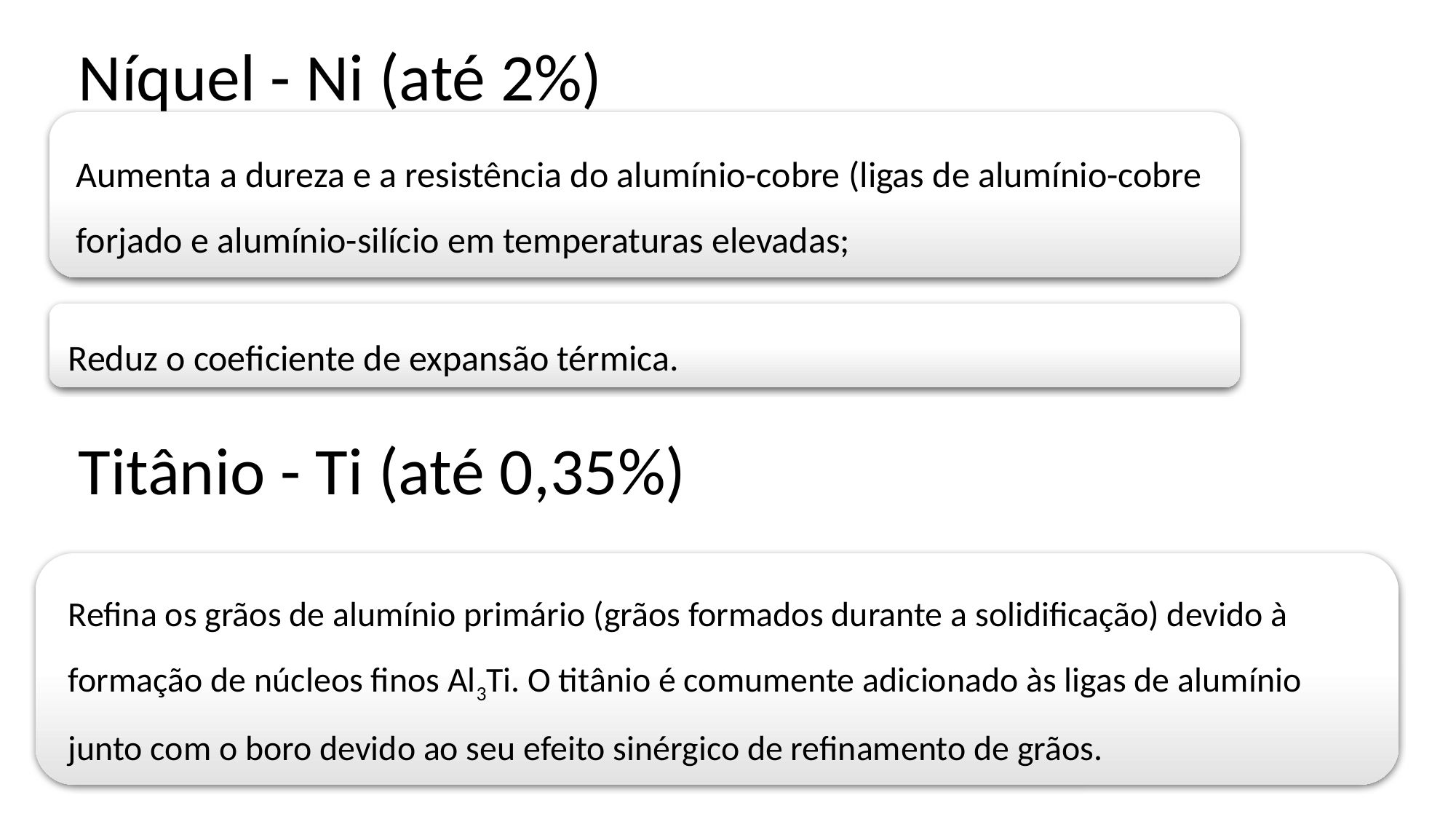

# Níquel - Ni (até 2%)
Aumenta a dureza e a resistência do alumínio-cobre (ligas de alumínio-cobre forjado e alumínio-silício em temperaturas elevadas;
Reduz o coeficiente de expansão térmica.
Titânio - Ti (até 0,35%)
Refina os grãos de alumínio primário (grãos formados durante a solidificação) devido à formação de núcleos finos Al3Ti. O titânio é comumente adicionado às ligas de alumínio junto com o boro devido ao seu efeito sinérgico de refinamento de grãos.